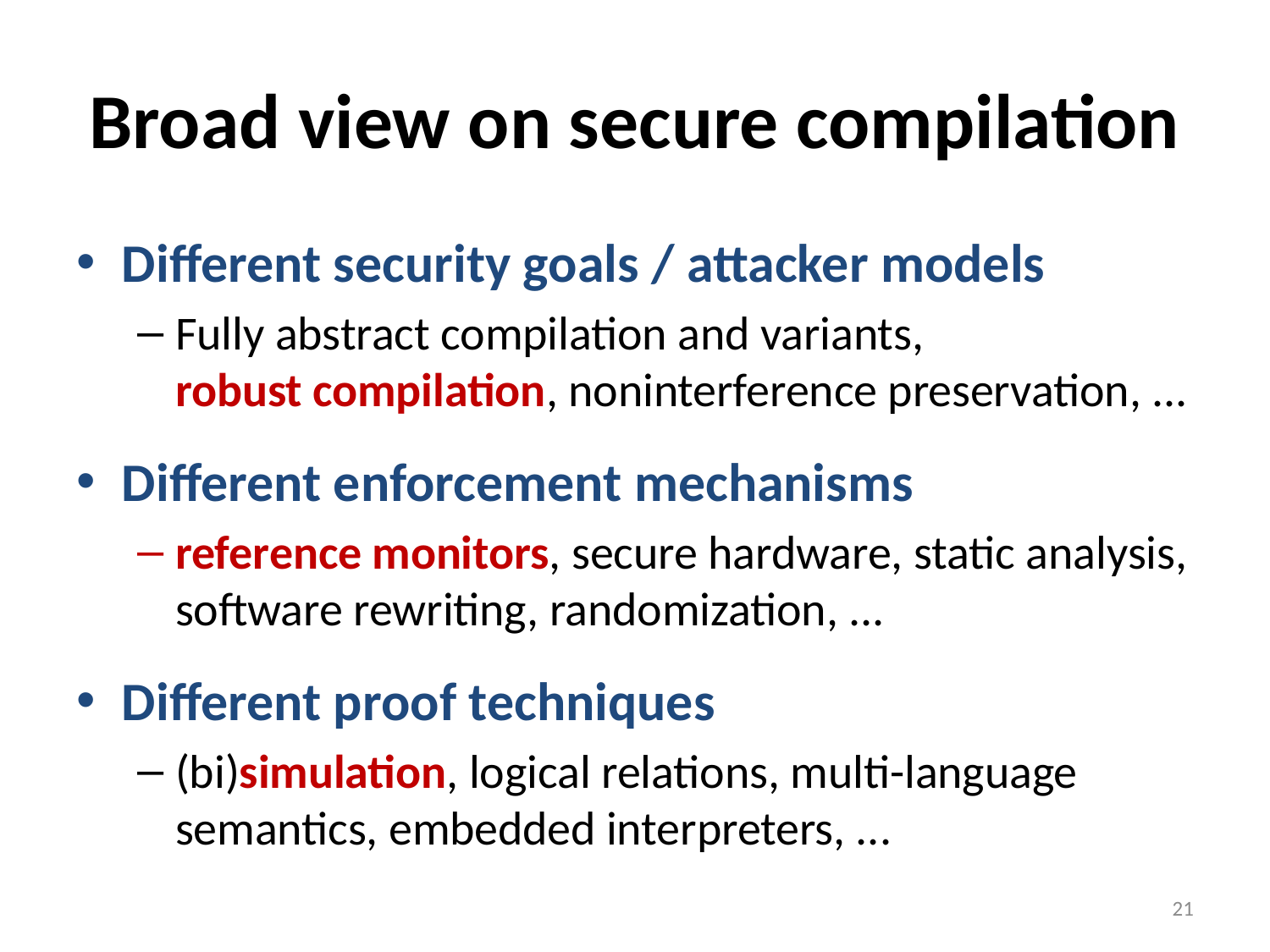

# Broad view on secure compilation
Different security goals / attacker models
Fully abstract compilation and variants,
robust compilation, noninterference preservation, ...
Different enforcement mechanisms
reference monitors, secure hardware, static analysis, software rewriting, randomization, ...
Different proof techniques
(bi)simulation, logical relations, multi-language semantics, embedded interpreters, ...

21